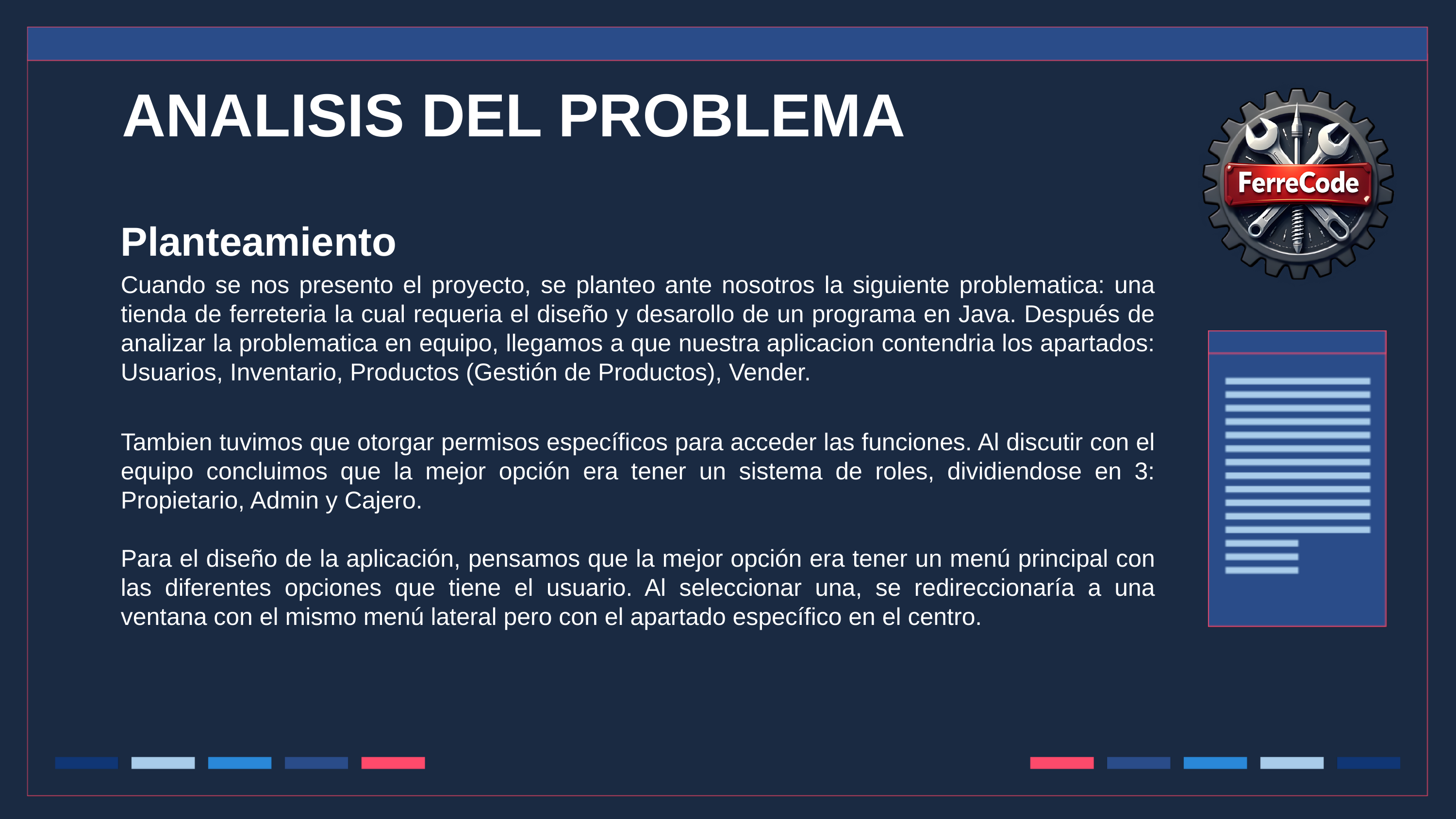

ANALISIS DEL PROBLEMA

Planteamiento
Cuando se nos presento el proyecto, se planteo ante nosotros la siguiente problematica: una tienda de ferreteria la cual requeria el diseño y desarollo de un programa en Java. Después de analizar la problematica en equipo, llegamos a que nuestra aplicacion contendria los apartados: Usuarios, Inventario, Productos (Gestión de Productos), Vender.

Tambien tuvimos que otorgar permisos específicos para acceder las funciones. Al discutir con el equipo concluimos que la mejor opción era tener un sistema de roles, dividiendose en 3: Propietario, Admin y Cajero.

Para el diseño de la aplicación, pensamos que la mejor opción era tener un menú principal con las diferentes opciones que tiene el usuario. Al seleccionar una, se redireccionaría a una ventana con el mismo menú lateral pero con el apartado específico en el centro.